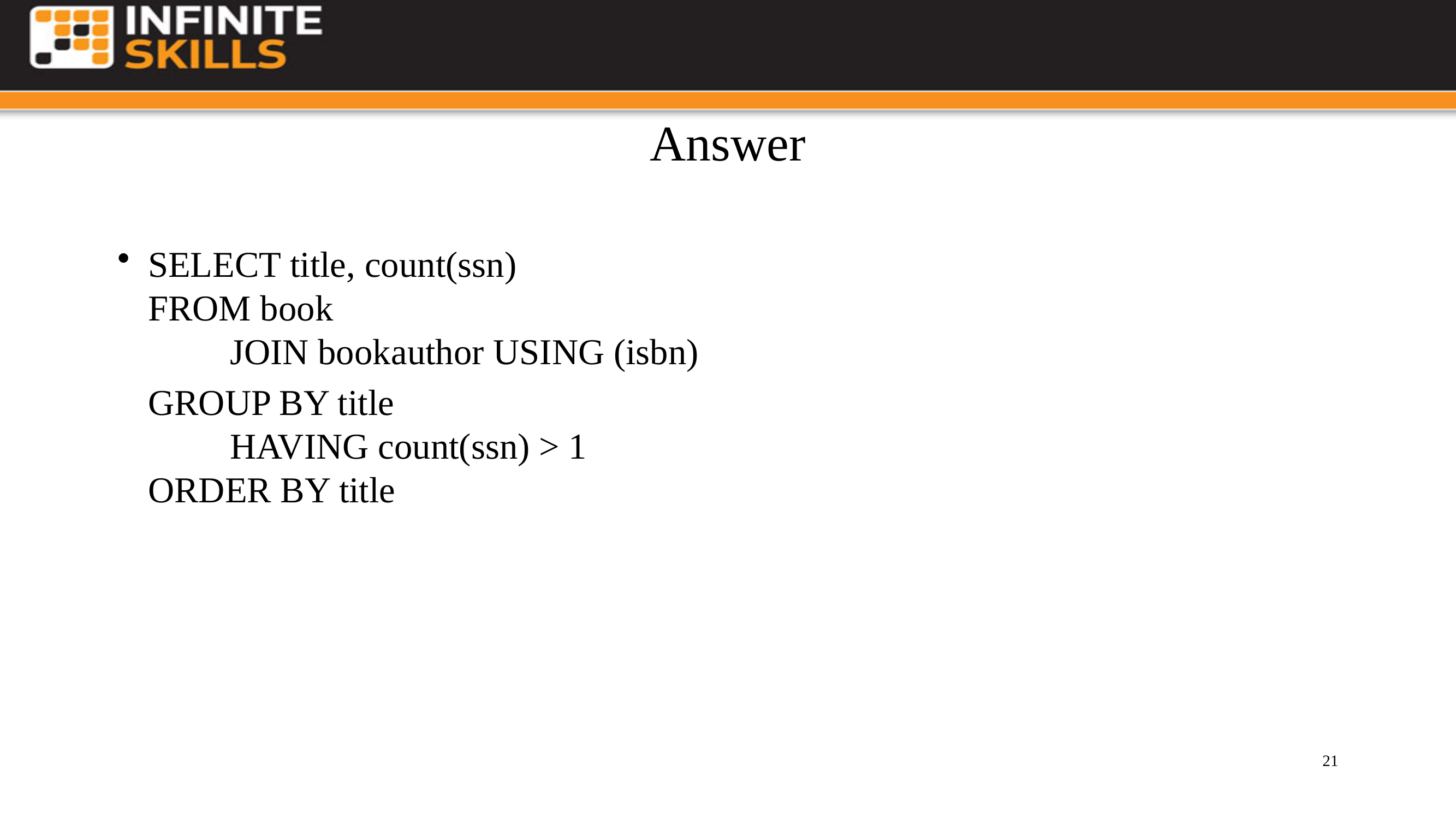

# Answer
SELECT title, count(ssn)
FROM book
	JOIN bookauthor USING (isbn)
 	GROUP BY title
	HAVING count(ssn) > 1
ORDER BY title
21